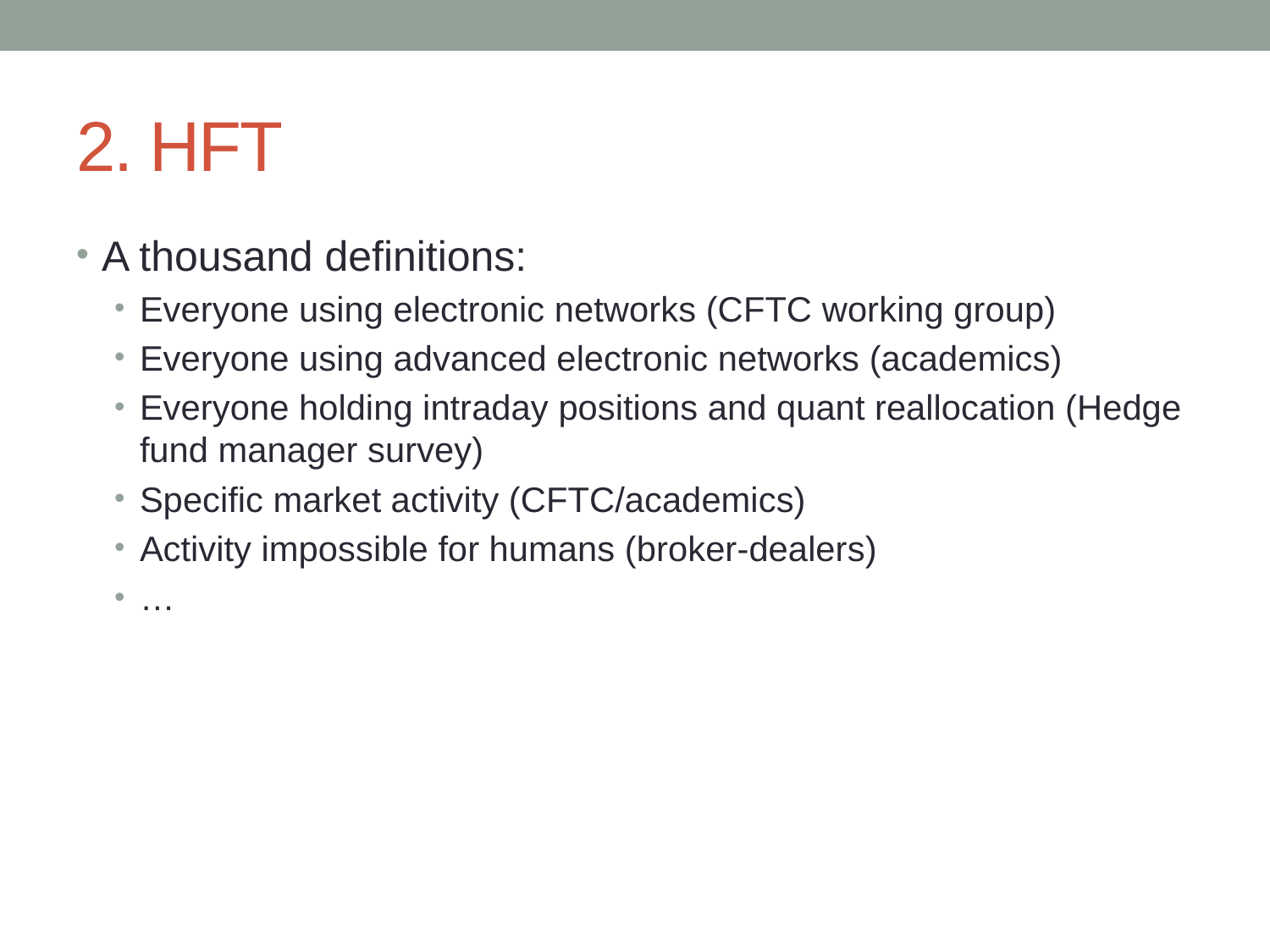

# 2. HFT
A thousand definitions:
Everyone using electronic networks (CFTC working group)
Everyone using advanced electronic networks (academics)
Everyone holding intraday positions and quant reallocation (Hedge fund manager survey)
Specific market activity (CFTC/academics)
Activity impossible for humans (broker-dealers)
…